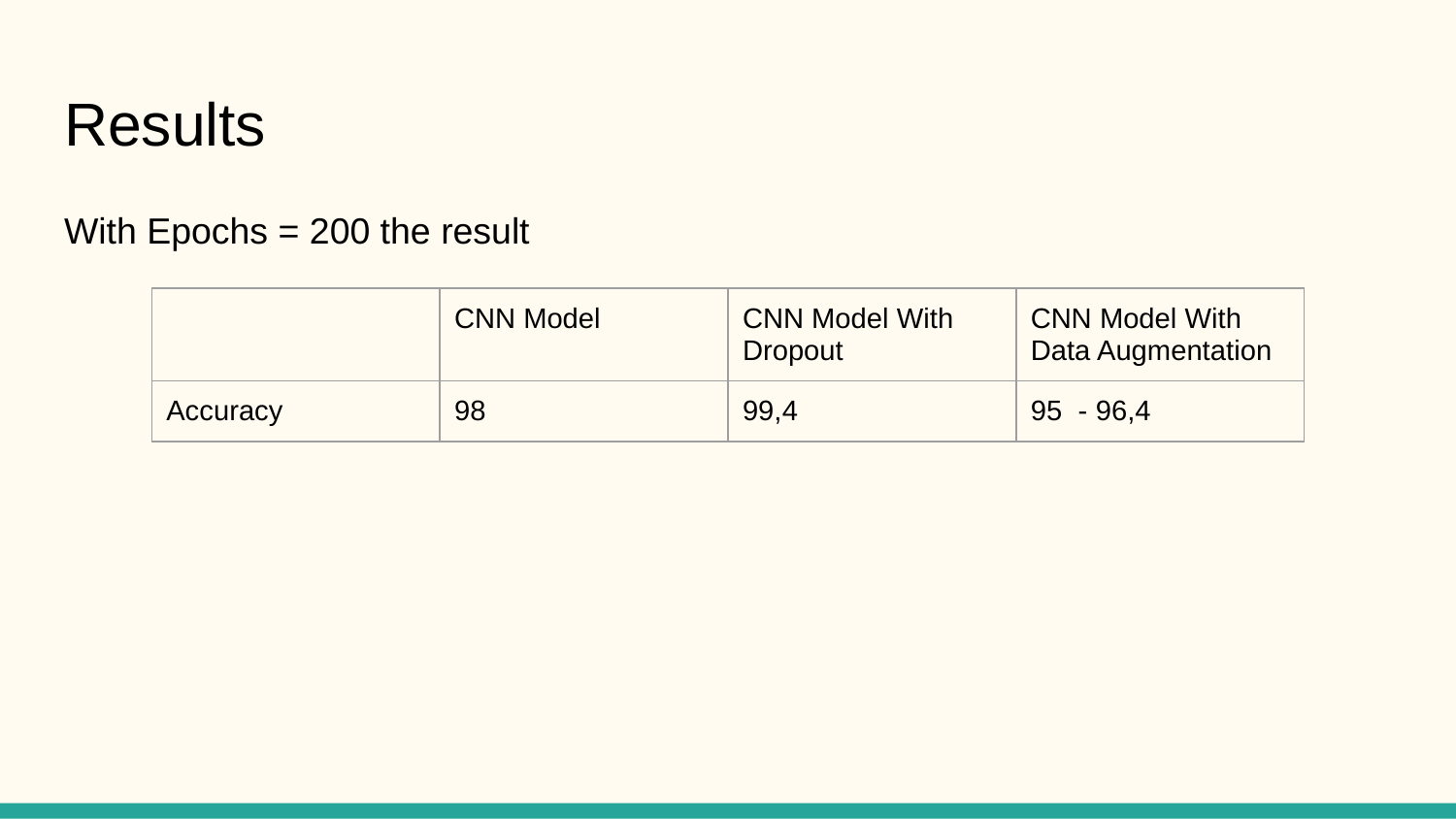

# Results
With Epochs = 200 the result
|  | CNN Model | CNN Model With Dropout | CNN Model With Data Augmentation |
| --- | --- | --- | --- |
| Accuracy | 98 | 99,4 | 95 - 96,4 |